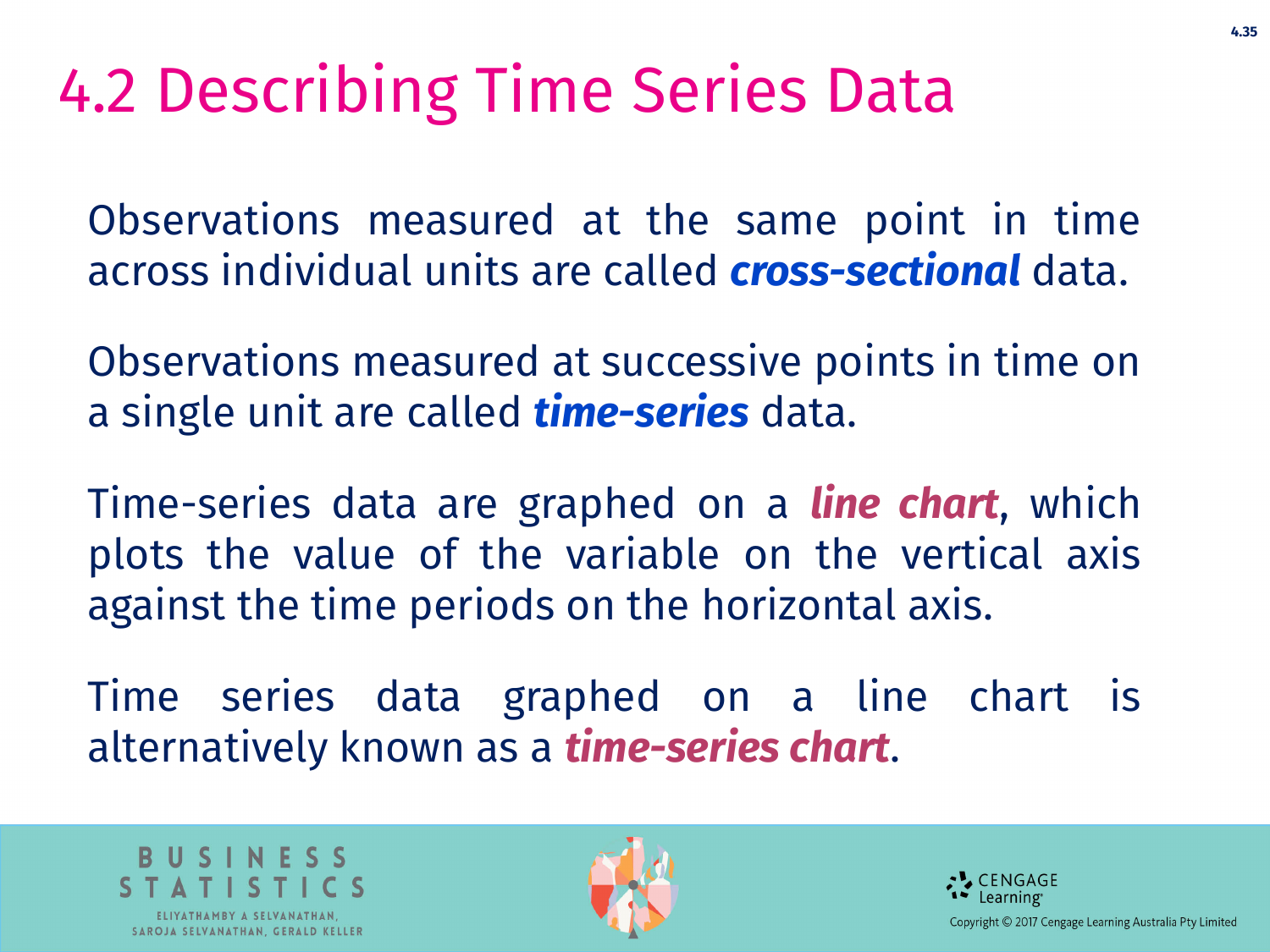

4.35
# 4.2 Describing Time Series Data
Observations measured at the same point in time across individual units are called cross-sectional data.
Observations measured at successive points in time on a single unit are called time-series data.
Time-series data are graphed on a line chart, which plots the value of the variable on the vertical axis against the time periods on the horizontal axis.
Time series data graphed on a line chart is alternatively known as a time-series chart.